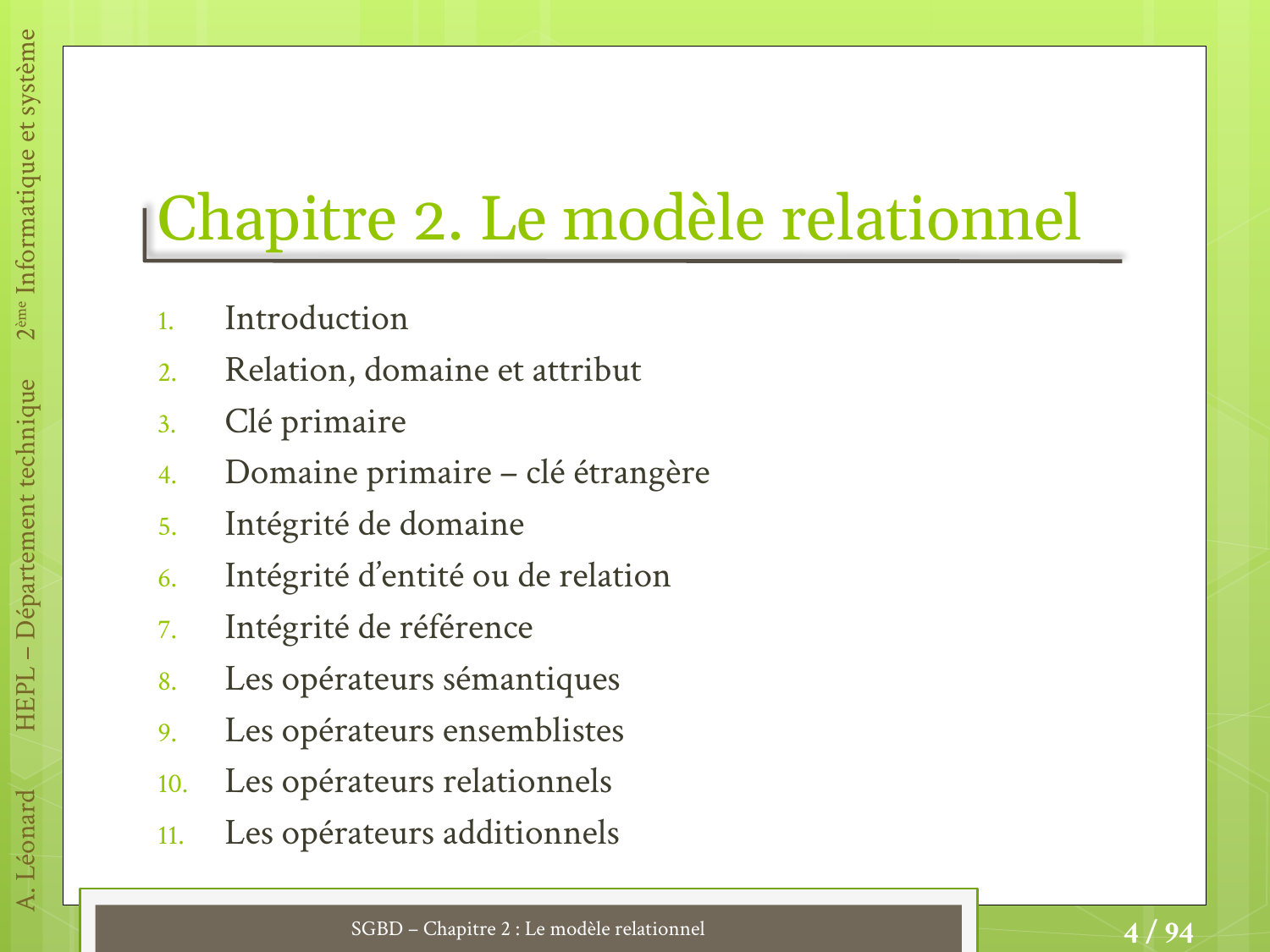

# Chapitre 2. Le modèle relationnel
Introduction
Relation, domaine et attribut
Clé primaire
Domaine primaire – clé étrangère
Intégrité de domaine
Intégrité d’entité ou de relation
Intégrité de référence
Les opérateurs sémantiques
Les opérateurs ensemblistes
Les opérateurs relationnels
Les opérateurs additionnels
SGBD – Chapitre 2 : Le modèle relationnel